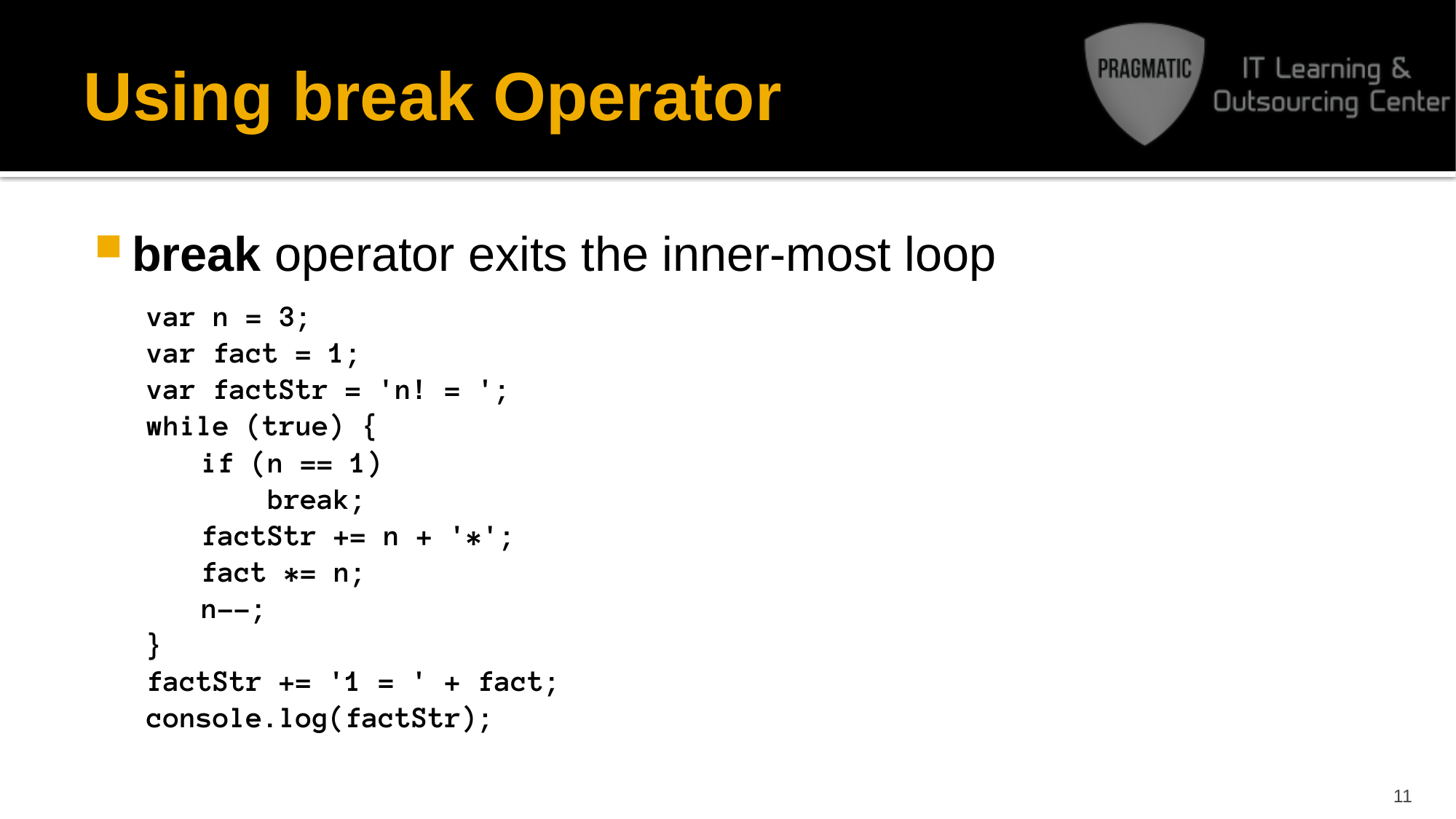

# Using break Operator
break operator exits the inner-most loop
var n = 3;
var fact = 1;
var factStr = 'n! = ';
while (true) {
if (n == 1)
    break;
factStr += n + '*';
fact *= n;
n--;
}
factStr += '1 = ' + fact;
console.log(factStr);
11